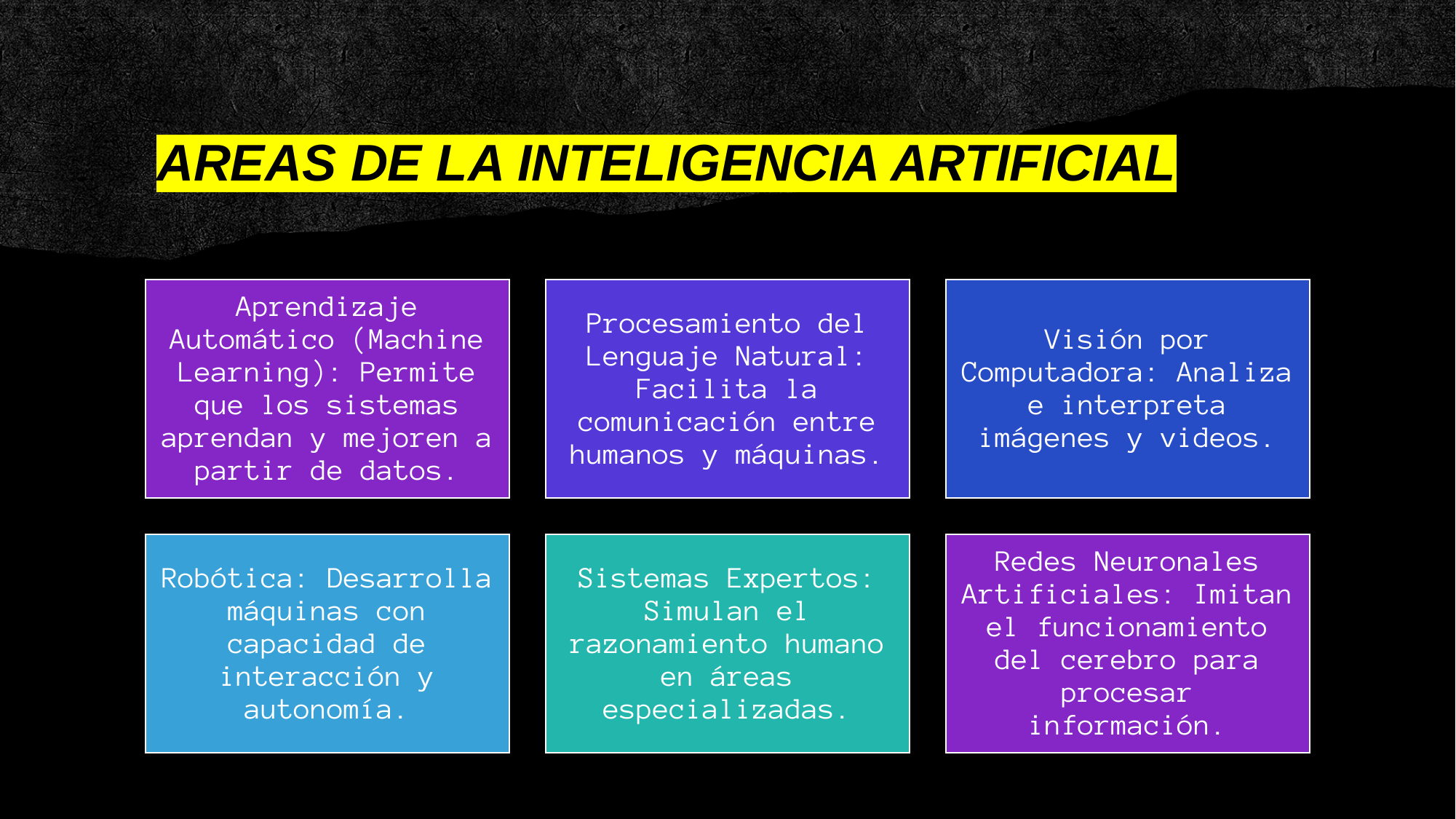

# AREAS DE LA INTELIGENCIA ARTIFICIAL
Aprendizaje Automático (Machine Learning): Permite que los sistemas aprendan y mejoren a partir de datos.
Procesamiento del Lenguaje Natural: Facilita la comunicación entre humanos y máquinas.
Visión por Computadora: Analiza e interpreta imágenes y videos.
Robótica: Desarrolla máquinas con capacidad de interacción y autonomía.
Sistemas Expertos: Simulan el razonamiento humano en áreas especializadas.
Redes Neuronales Artificiales: Imitan el funcionamiento del cerebro para procesar información.